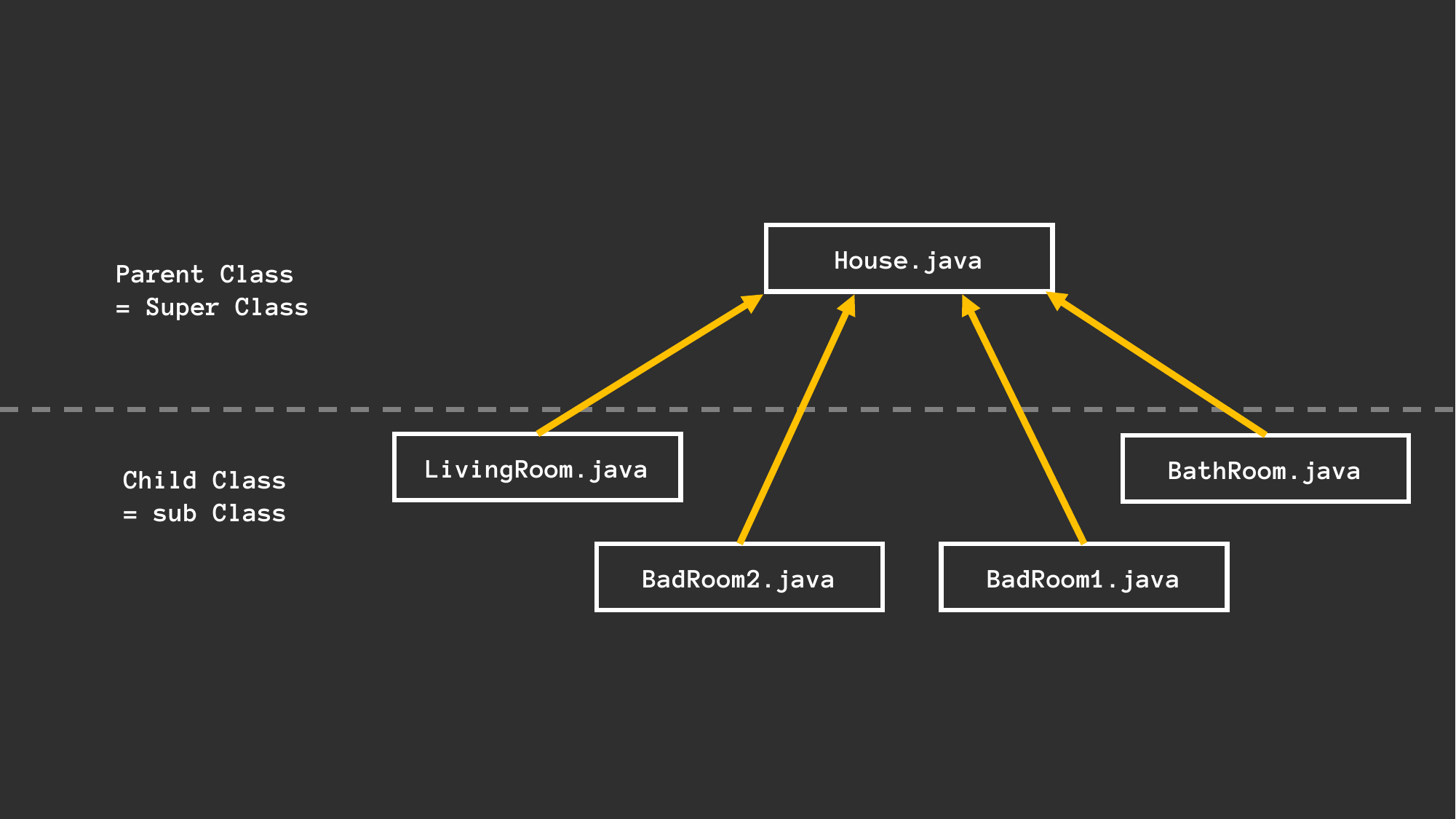

House.java
Parent Class
= Super Class
LivingRoom.java
BathRoom.java
Child Class
= sub Class
BadRoom2.java
BadRoom1.java